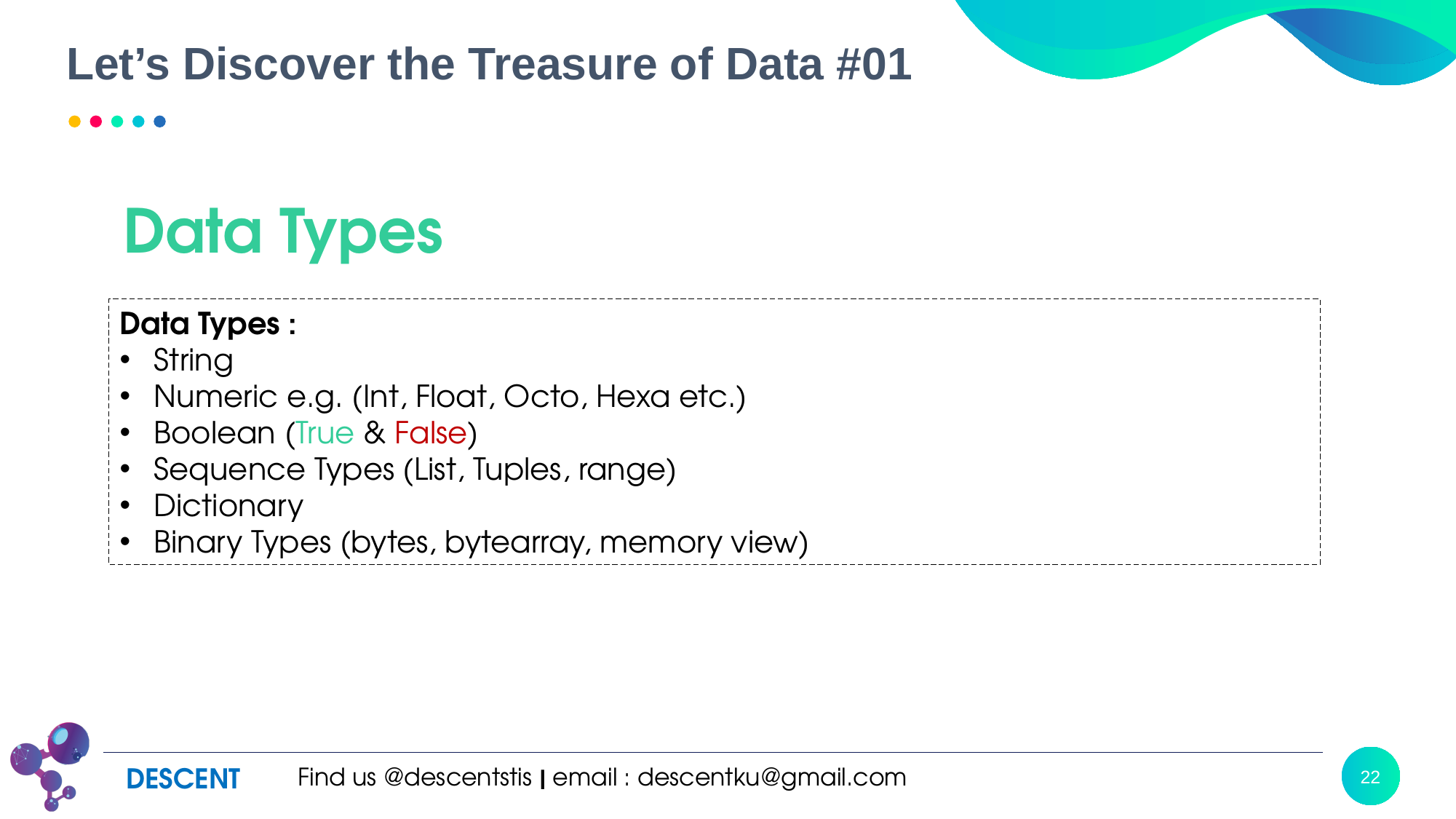

# Let’s Discover the Treasure of Data #01
Data Types
Data Types :
String
Numeric e.g. (Int, Float, Octo, Hexa etc.)
Boolean (True & False)
Sequence Types (List, Tuples, range)
Dictionary
Binary Types (bytes, bytearray, memory view)
22